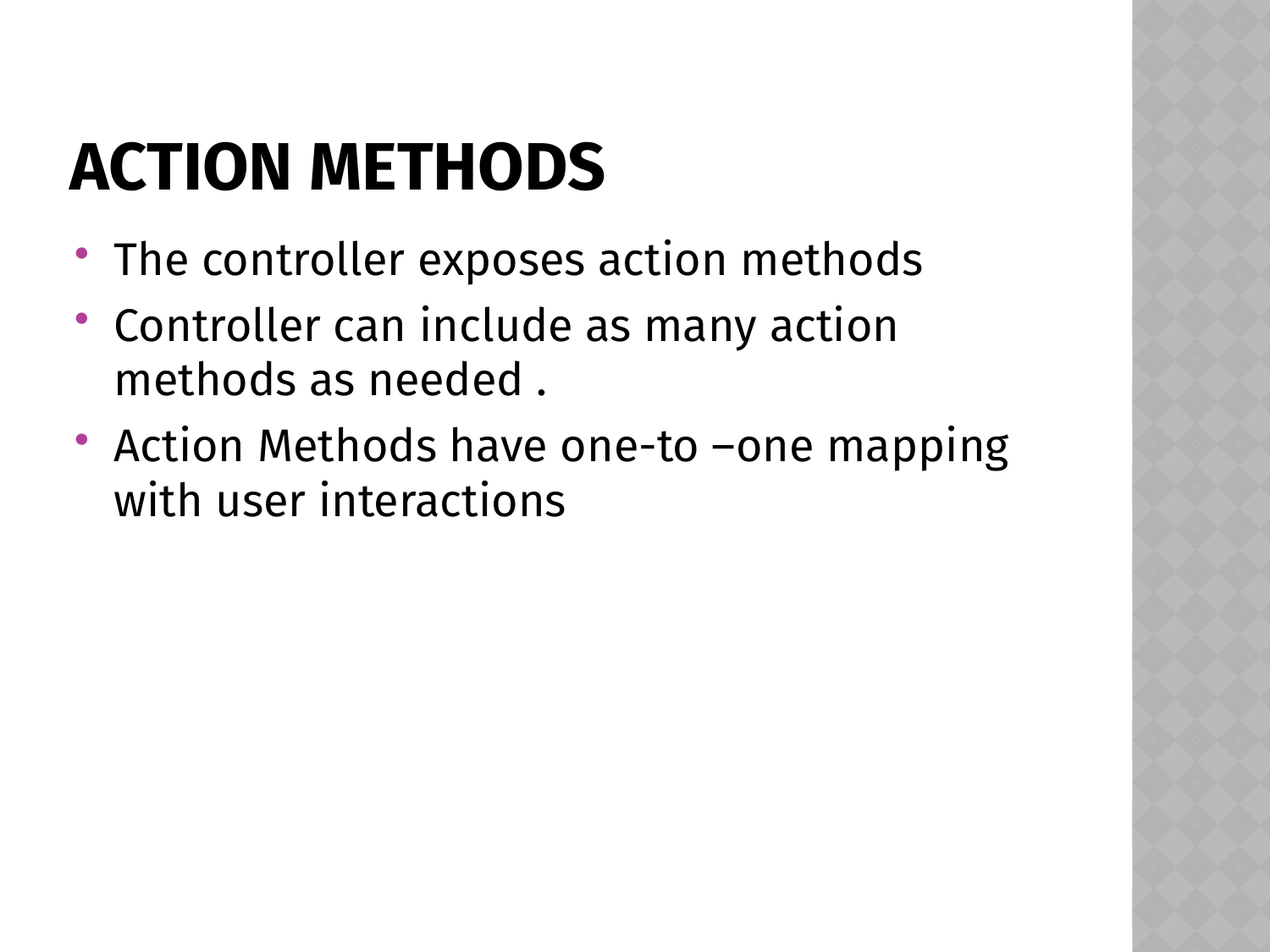

# Action methods
The controller exposes action methods
Controller can include as many action methods as needed .
Action Methods have one-to –one mapping with user interactions